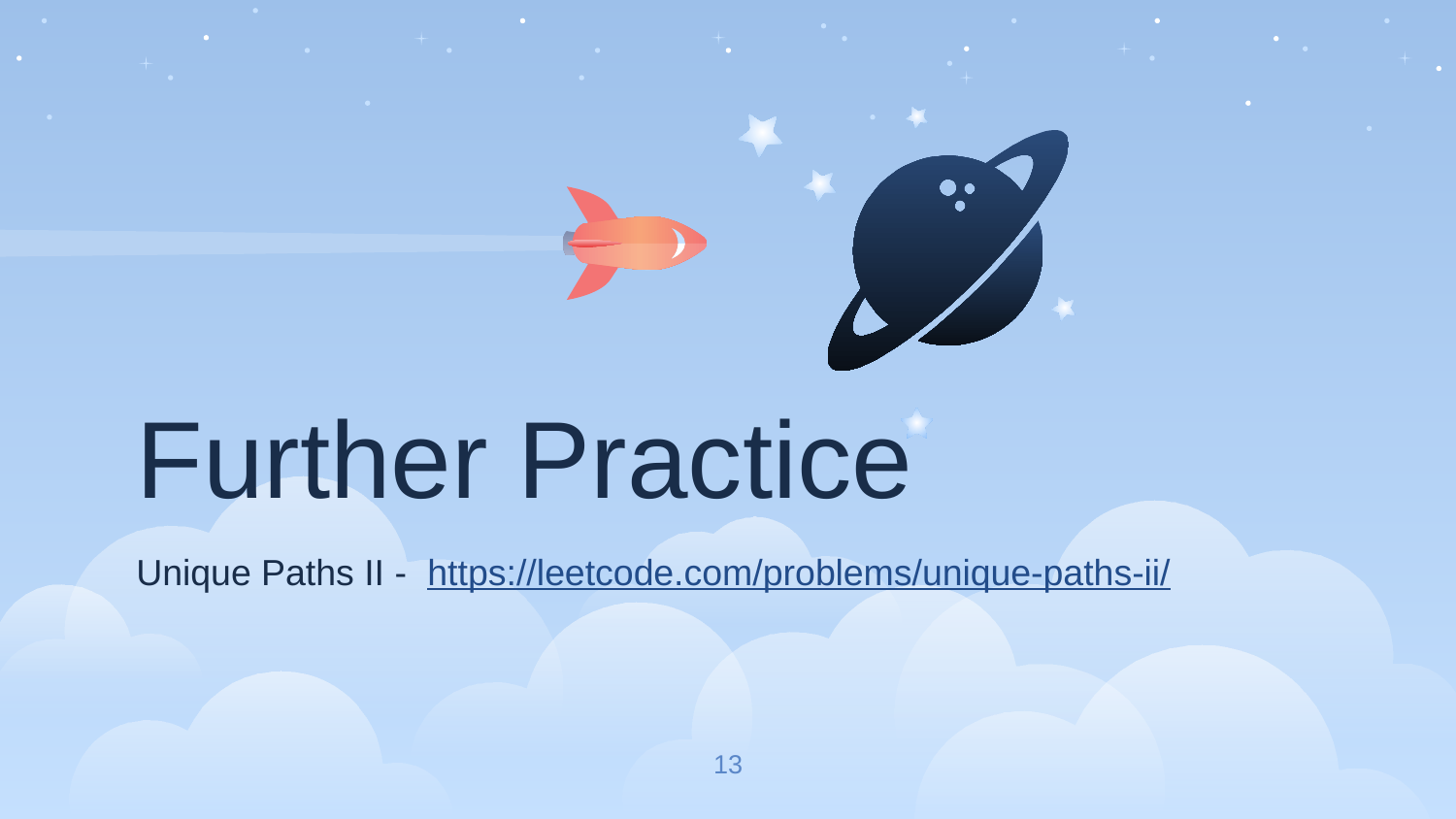

Further Practice

Unique Paths II -  https://leetcode.com/problems/unique-paths-ii/

13